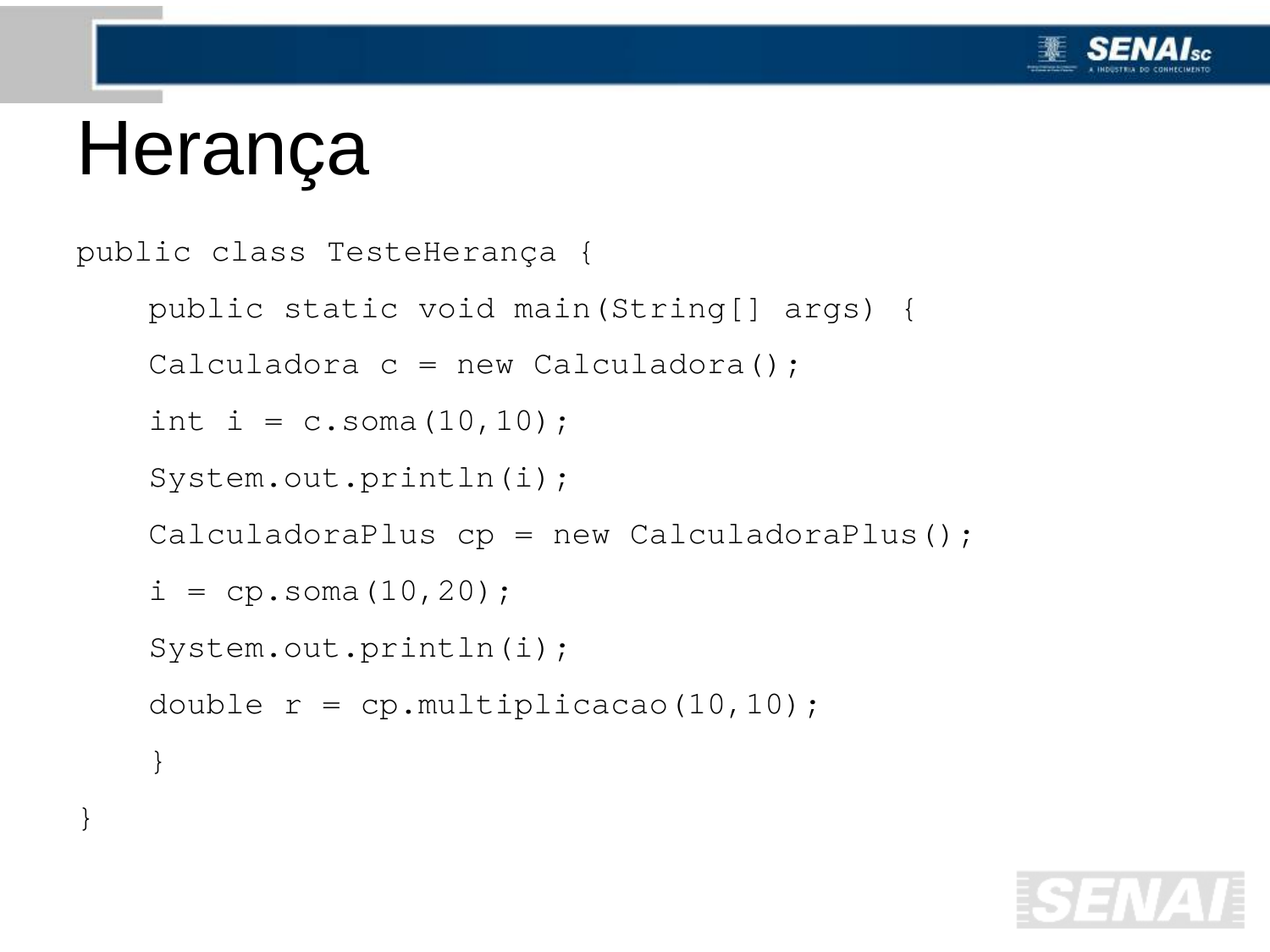

# Herança
public class TesteHerança {
	public static void main(String[] args) {
		Calculadora c = new Calculadora();
		int i = c.soma(10,10);
		System.out.println(i);
		CalculadoraPlus cp = new CalculadoraPlus();
		i = cp.soma(10,20);
		System.out.println(i);
		double r = cp.multiplicacao(10,10);
	}
}